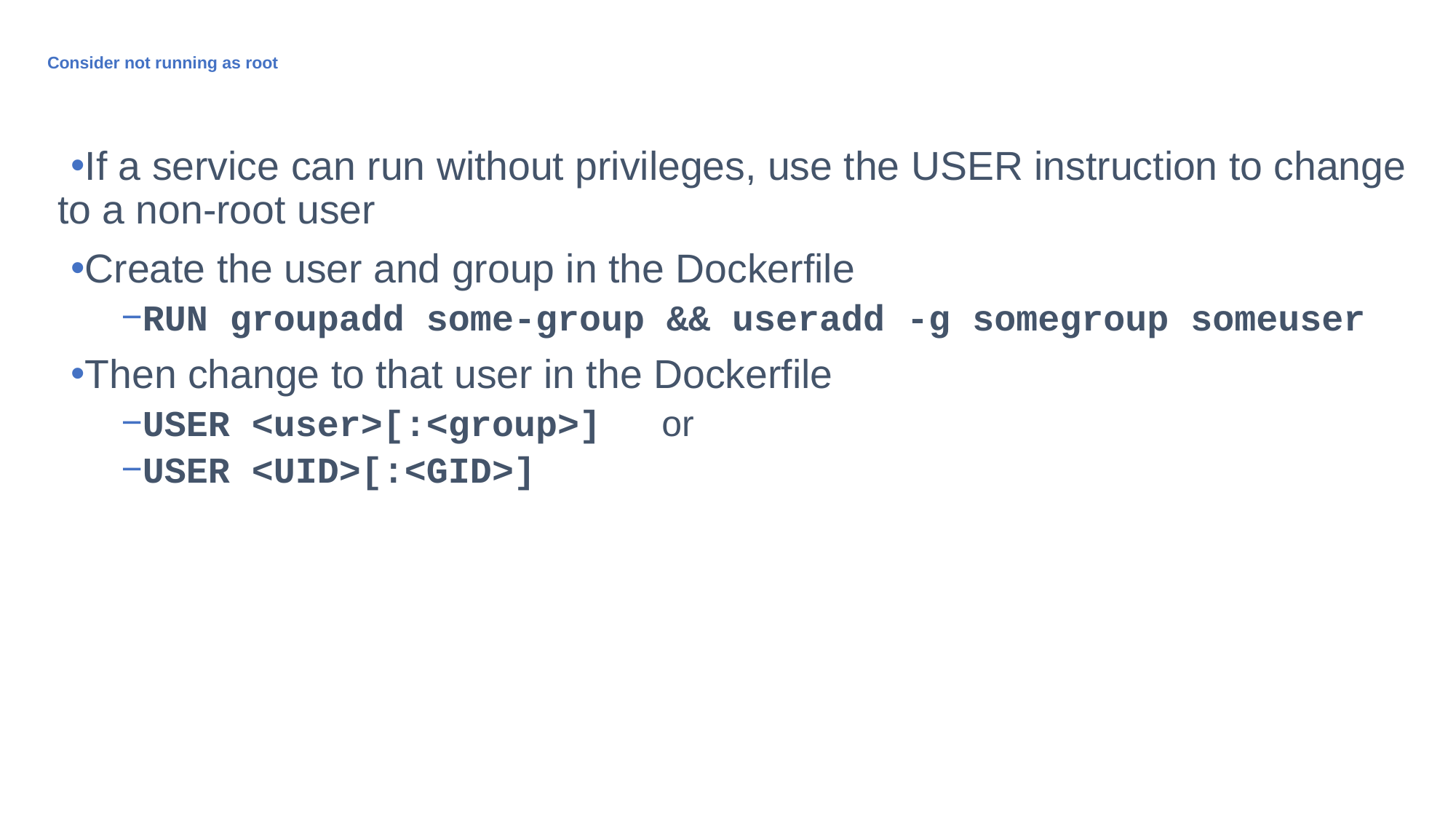

# Consider not running as root
If a service can run without privileges, use the USER instruction to change to a non-root user
Create the user and group in the Dockerfile
RUN groupadd some-group && useradd -g somegroup someuser
Then change to that user in the Dockerfile
USER <user>[:<group>]      or
USER <UID>[:<GID>]